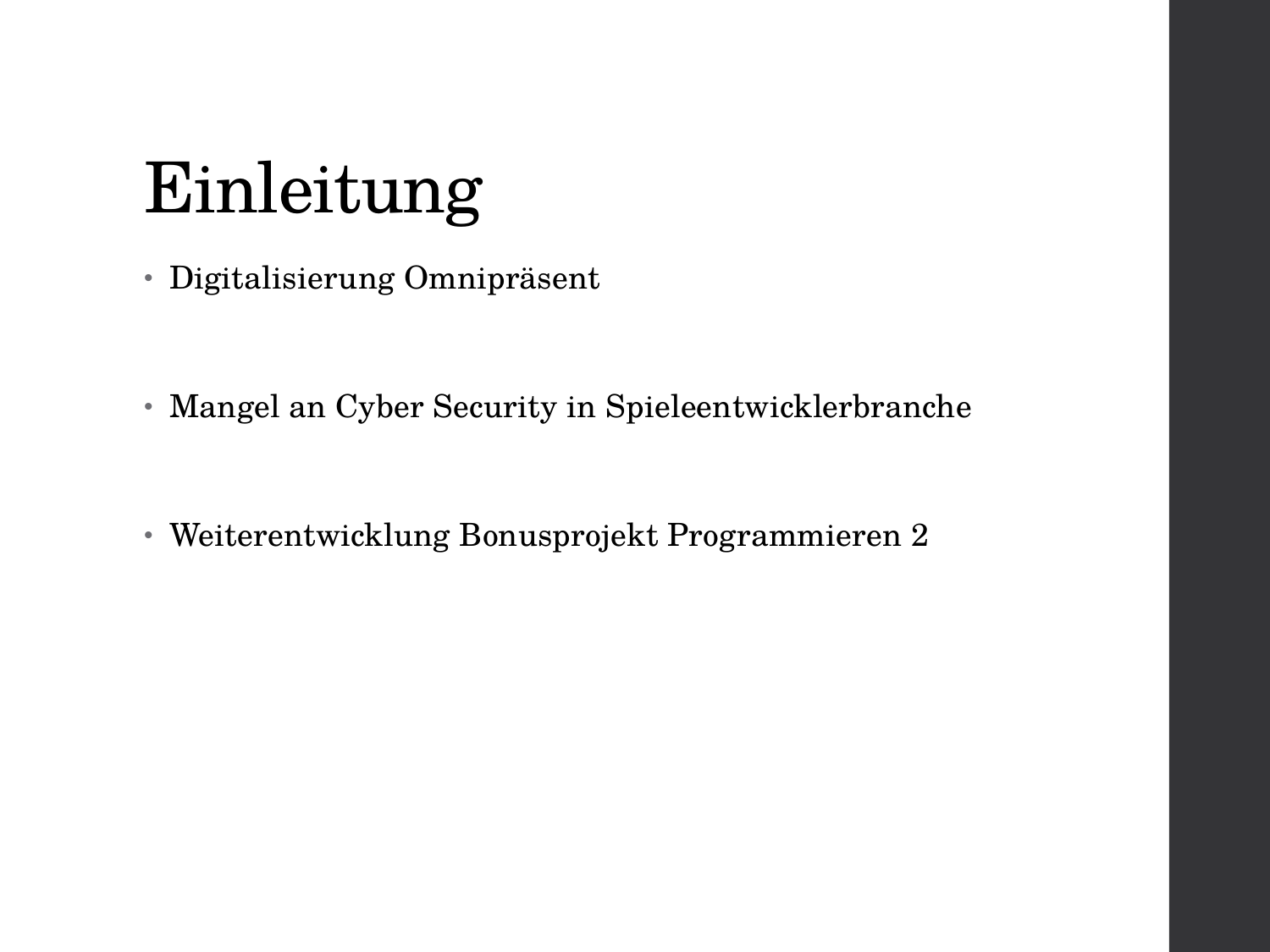

# Einleitung
Digitalisierung Omnipräsent

Mangel an Cyber Security in Spieleentwicklerbranche

Weiterentwicklung Bonusprojekt Programmieren 2